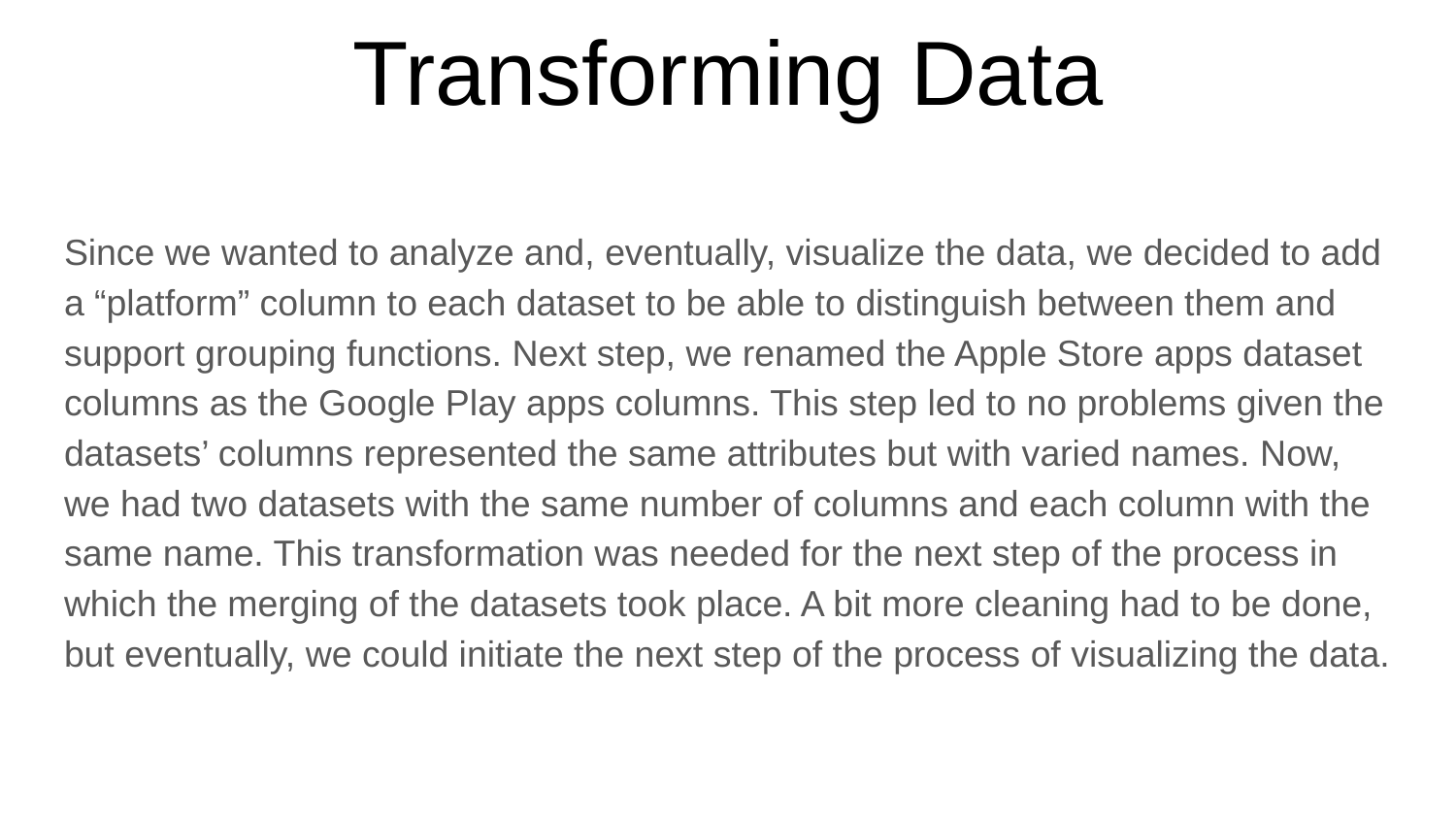

# Transforming Data
Since we wanted to analyze and, eventually, visualize the data, we decided to add a “platform” column to each dataset to be able to distinguish between them and support grouping functions. Next step, we renamed the Apple Store apps dataset columns as the Google Play apps columns. This step led to no problems given the datasets’ columns represented the same attributes but with varied names. Now, we had two datasets with the same number of columns and each column with the same name. This transformation was needed for the next step of the process in which the merging of the datasets took place. A bit more cleaning had to be done, but eventually, we could initiate the next step of the process of visualizing the data.